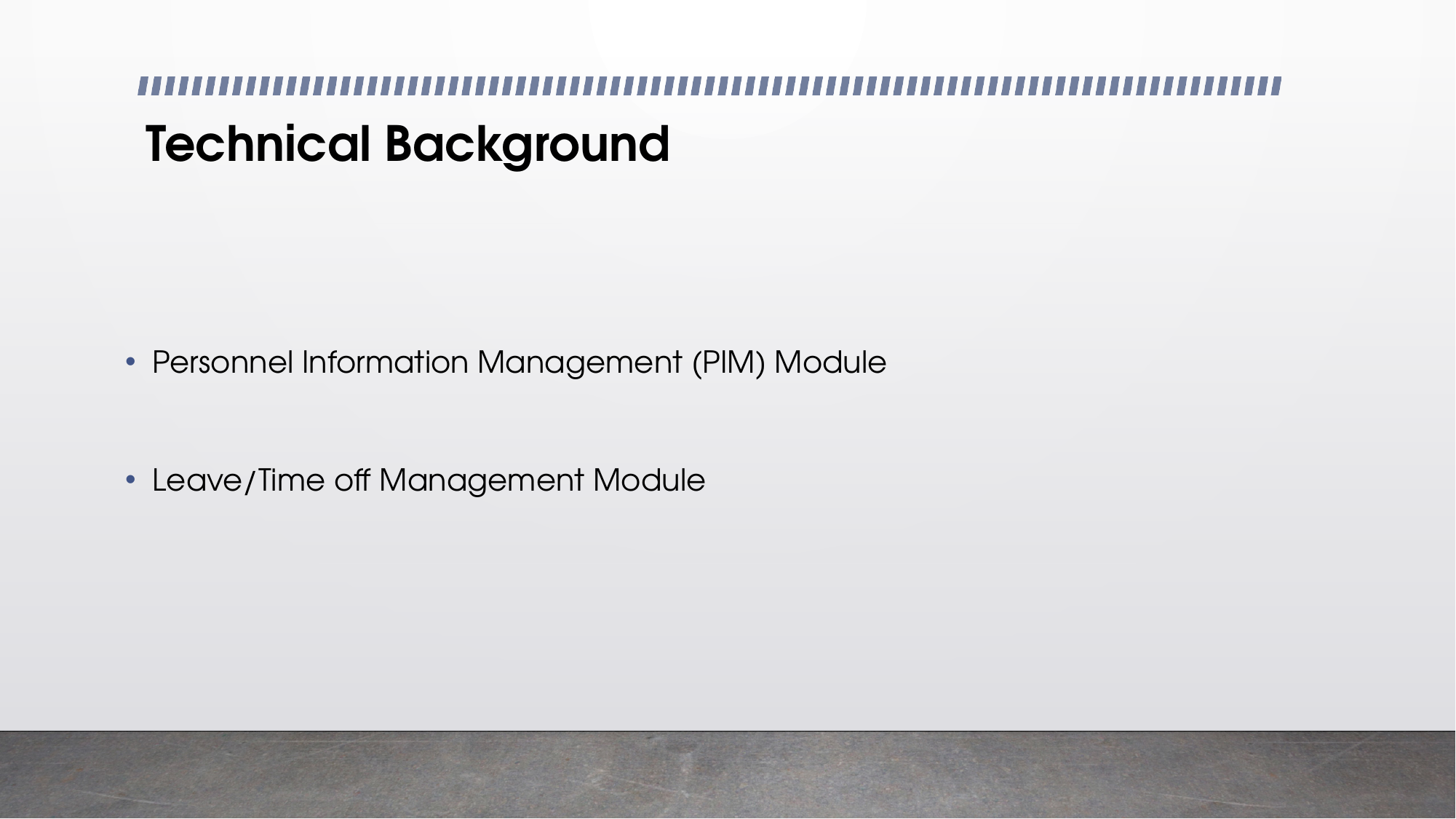

# Technical Background

Personnel Information Management (PIM) Module

Leave/Time off Management Module